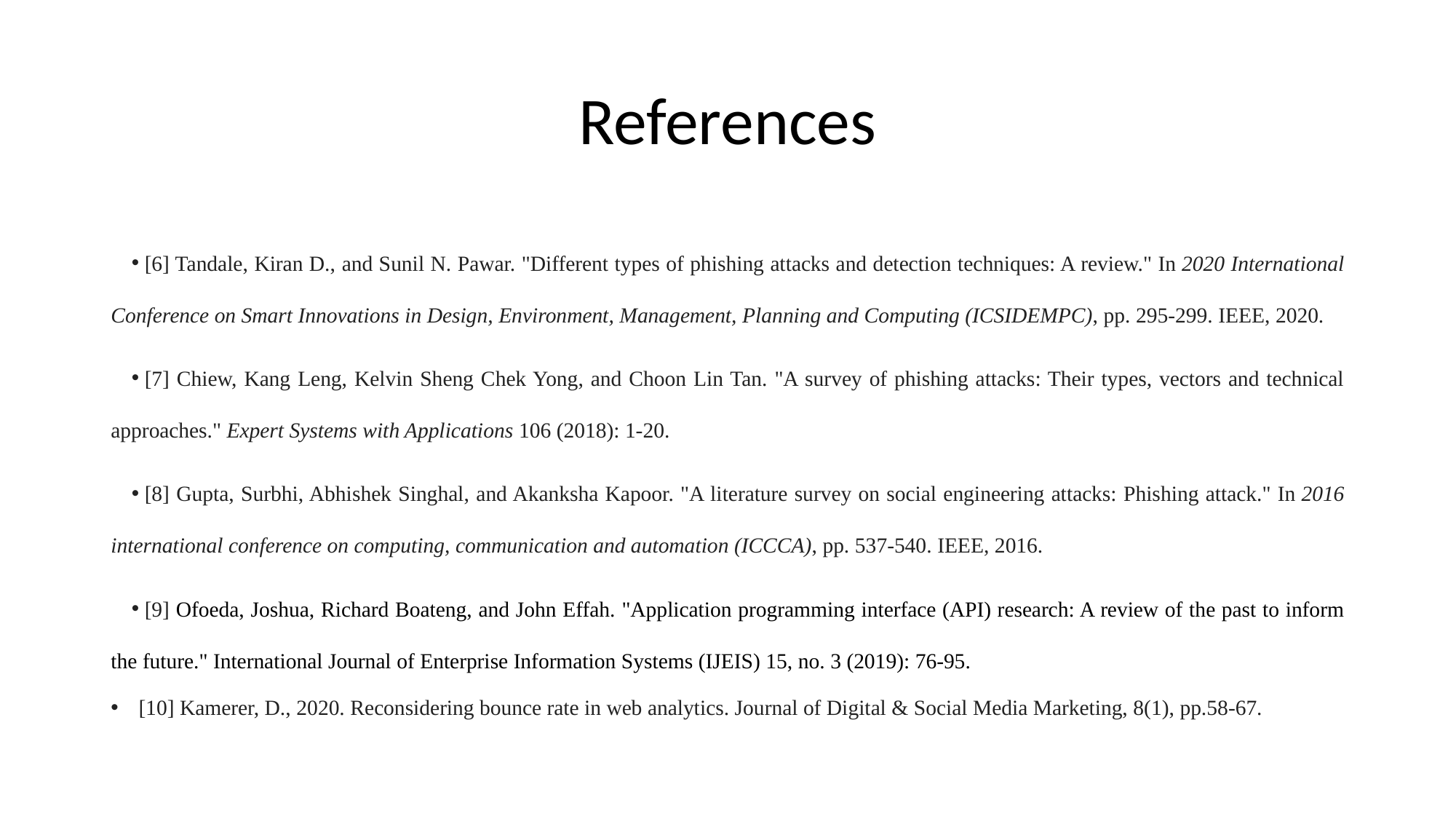

# References
[6] Tandale, Kiran D., and Sunil N. Pawar. "Different types of phishing attacks and detection techniques: A review." In 2020 International Conference on Smart Innovations in Design, Environment, Management, Planning and Computing (ICSIDEMPC), pp. 295-299. IEEE, 2020.
[7] Chiew, Kang Leng, Kelvin Sheng Chek Yong, and Choon Lin Tan. "A survey of phishing attacks: Their types, vectors and technical approaches." Expert Systems with Applications 106 (2018): 1-20.
[8] Gupta, Surbhi, Abhishek Singhal, and Akanksha Kapoor. "A literature survey on social engineering attacks: Phishing attack." In 2016 international conference on computing, communication and automation (ICCCA), pp. 537-540. IEEE, 2016.
[9] Ofoeda, Joshua, Richard Boateng, and John Effah. "Application programming interface (API) research: A review of the past to inform the future." International Journal of Enterprise Information Systems (IJEIS) 15, no. 3 (2019): 76-95.
[10] Kamerer, D., 2020. Reconsidering bounce rate in web analytics. Journal of Digital & Social Media Marketing, 8(1), pp.58-67.